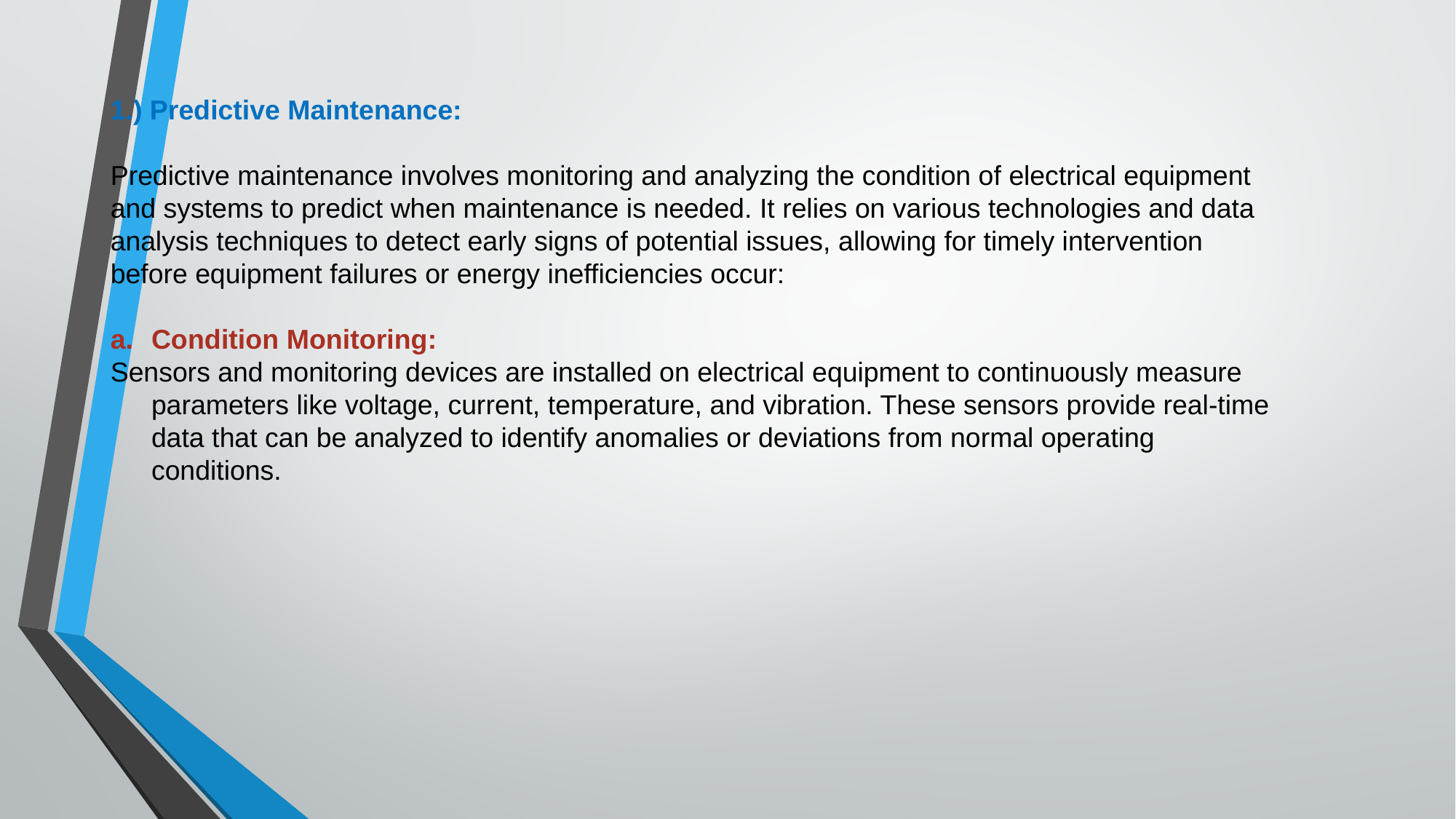

1.) Predictive Maintenance:

Predictive maintenance involves monitoring and analyzing the condition of electrical equipment and systems to predict when maintenance is needed. It relies on various technologies and data analysis techniques to detect early signs of potential issues, allowing for timely intervention before equipment failures or energy inefficiencies occur:

Condition Monitoring:
Sensors and monitoring devices are installed on electrical equipment to continuously measure parameters like voltage, current, temperature, and vibration. These sensors provide real-time data that can be analyzed to identify anomalies or deviations from normal operating conditions.